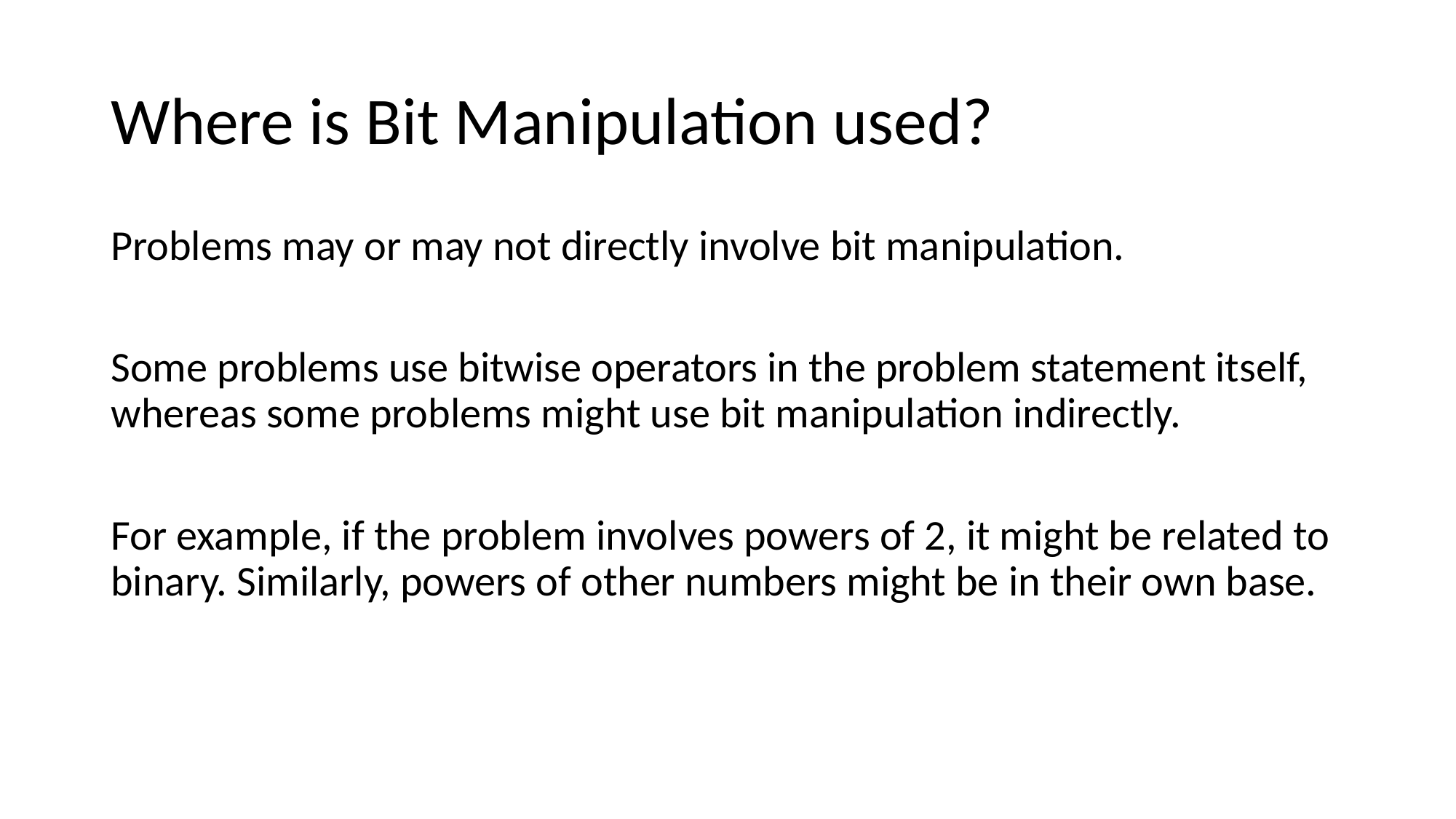

# Where is Bit Manipulation used?
Problems may or may not directly involve bit manipulation.

Some problems use bitwise operators in the problem statement itself, whereas some problems might use bit manipulation indirectly.

For example, if the problem involves powers of 2, it might be related to binary. Similarly, powers of other numbers might be in their own base.